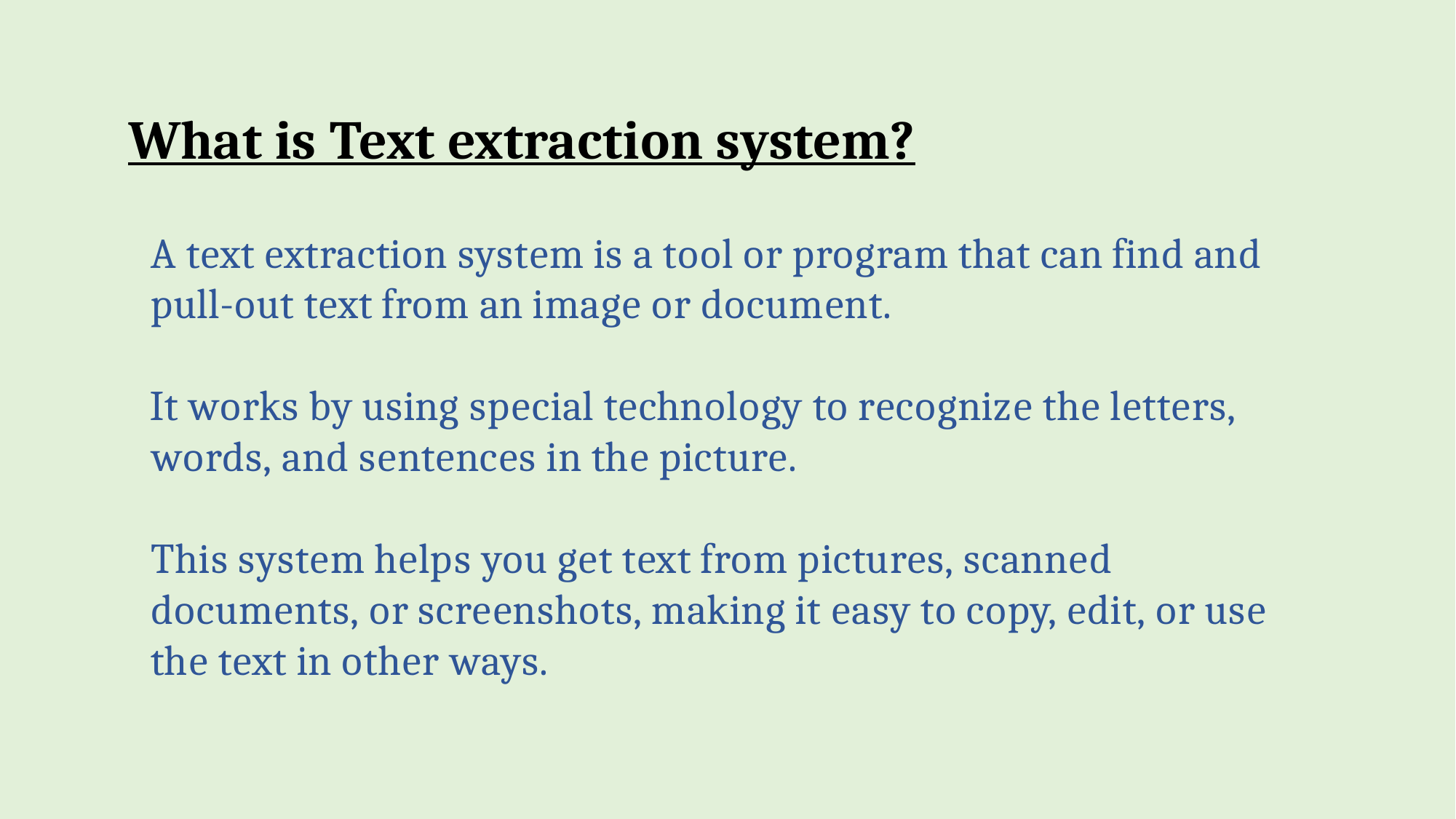

What is Text extraction system?
A text extraction system is a tool or program that can find and pull-out text from an image or document.

It works by using special technology to recognize the letters, words, and sentences in the picture.

This system helps you get text from pictures, scanned documents, or screenshots, making it easy to copy, edit, or use the text in other ways.